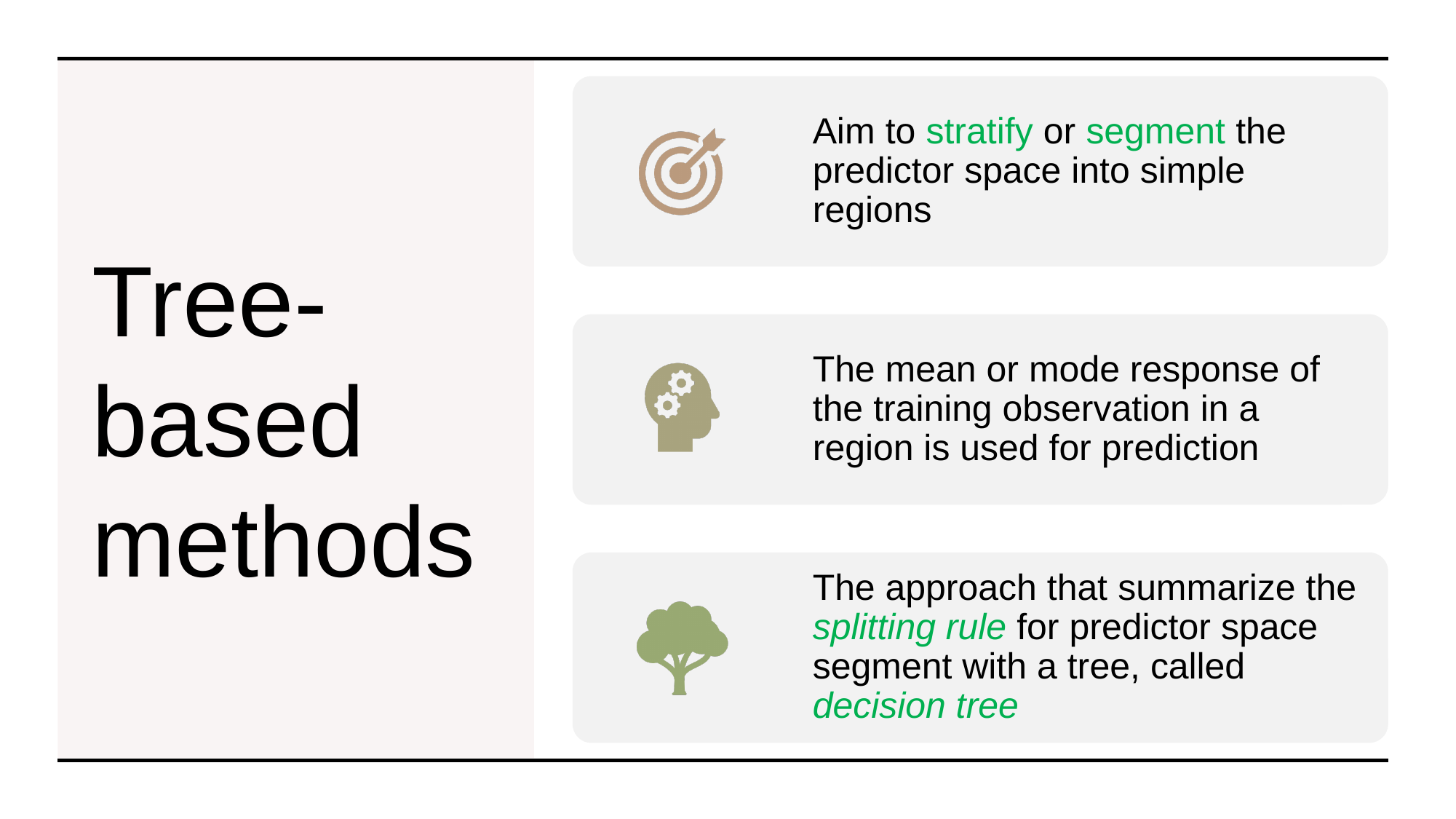

Aim to stratify or segment the predictor space into simple regions
The mean or mode response of the training observation in a region is used for prediction
The approach that summarize the splitting rule for predictor space segment with a tree, called decision tree
# Tree-based methods